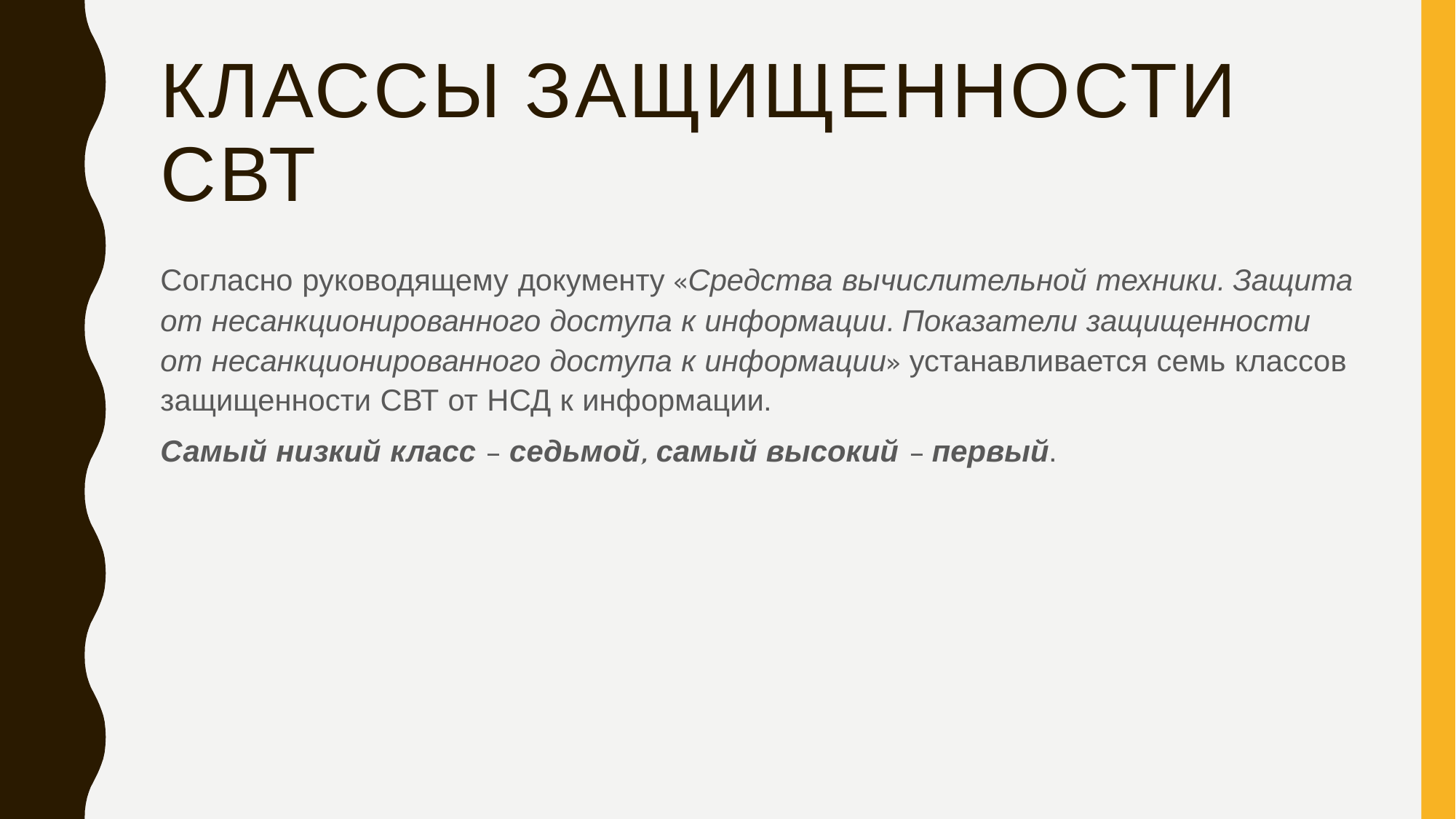

# Классы защищенности СВТ
Согласно руководящему документу «Средства вычислительной техники. Защита от несанкционированного доступа к информации. Показатели защищенности от несанкционированного доступа к информации» устанавливается семь классов защищенности СВТ от НСД к информации.
Самый низкий класс – седьмой, самый высокий – первый.